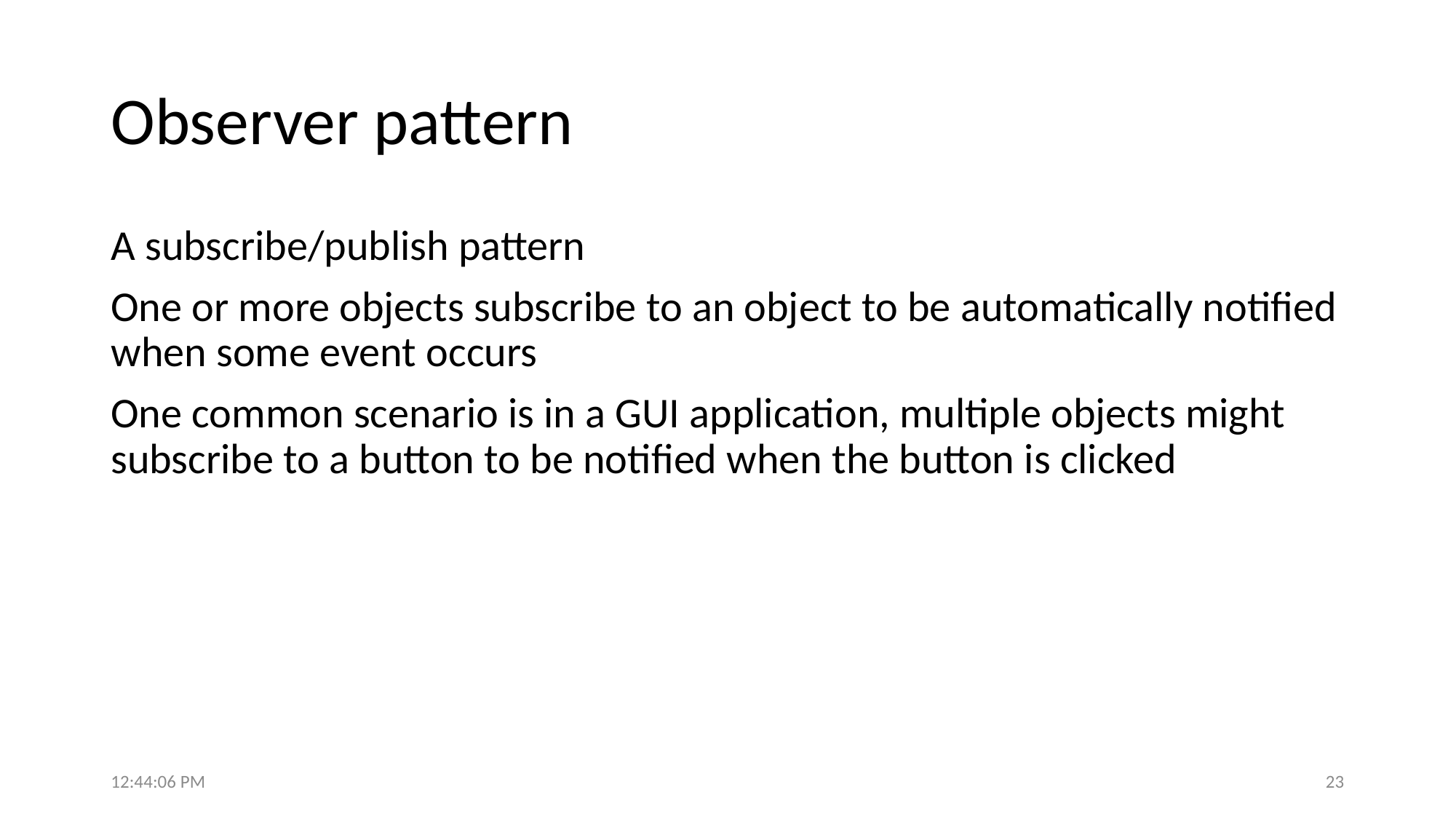

# Observer pattern
A subscribe/publish pattern
One or more objects subscribe to an object to be automatically notified when some event occurs
One common scenario is in a GUI application, multiple objects might subscribe to a button to be notified when the button is clicked
12:44:06 PM
23